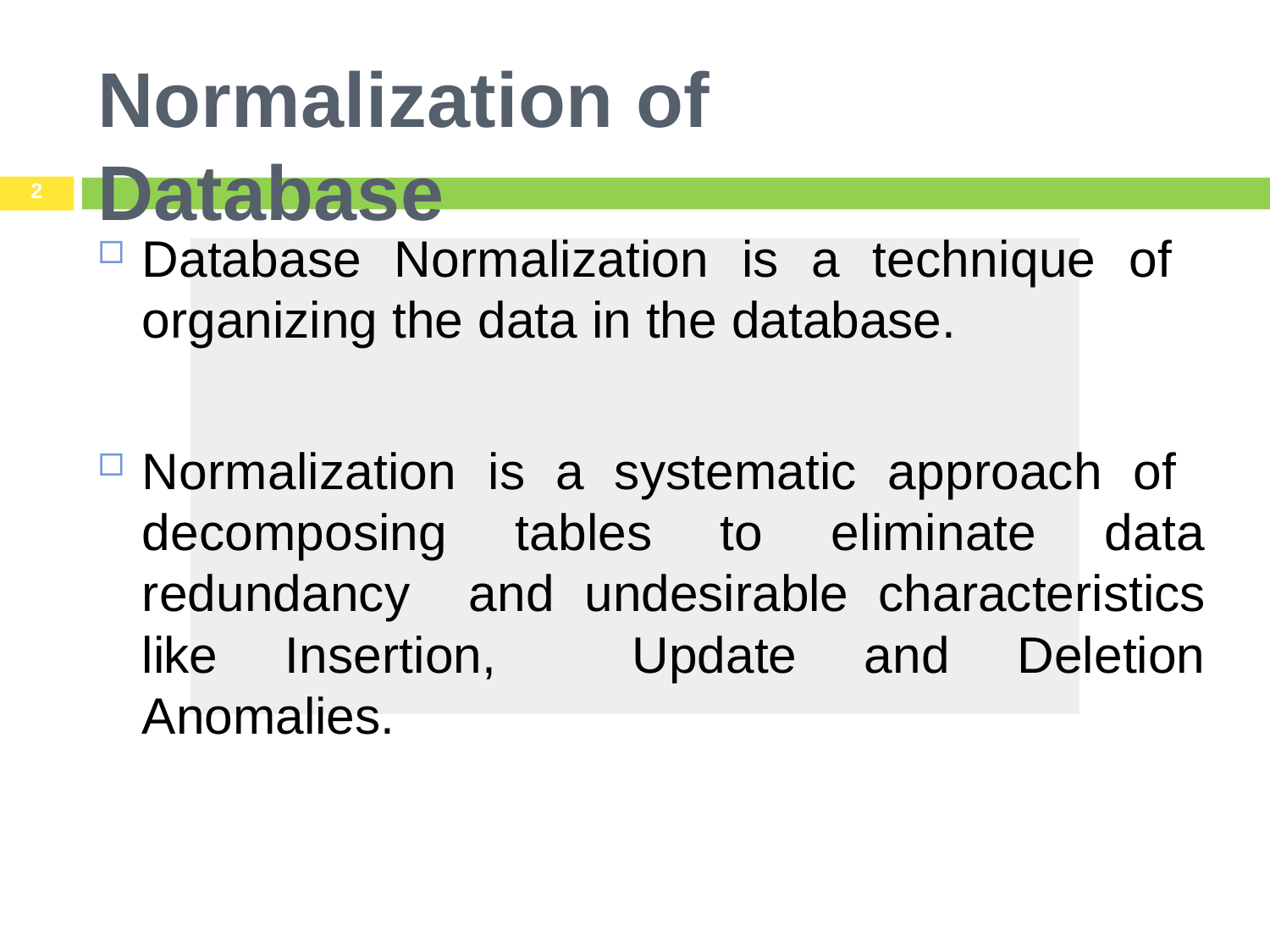

# Normalization of Database
2

Database Normalization is a technique of  organizing the data in the database.

Normalization is a systematic approach of  decomposing tables to eliminate data redundancy  and undesirable characteristics like Insertion,  Update and Deletion Anomalies.